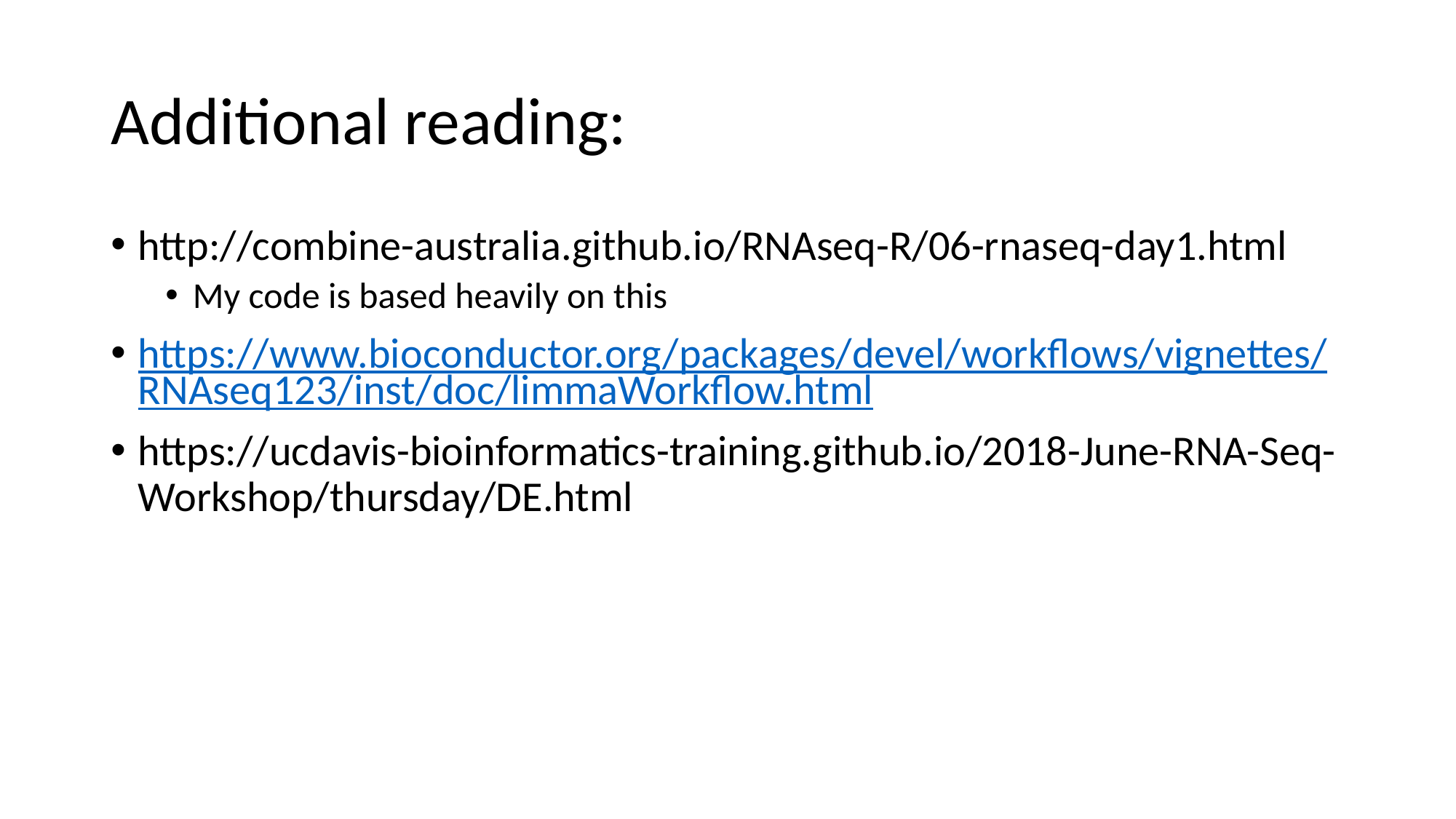

# Additional reading:
http://combine-australia.github.io/RNAseq-R/06-rnaseq-day1.html
My code is based heavily on this
https://www.bioconductor.org/packages/devel/workflows/vignettes/RNAseq123/inst/doc/limmaWorkflow.html
https://ucdavis-bioinformatics-training.github.io/2018-June-RNA-Seq-Workshop/thursday/DE.html